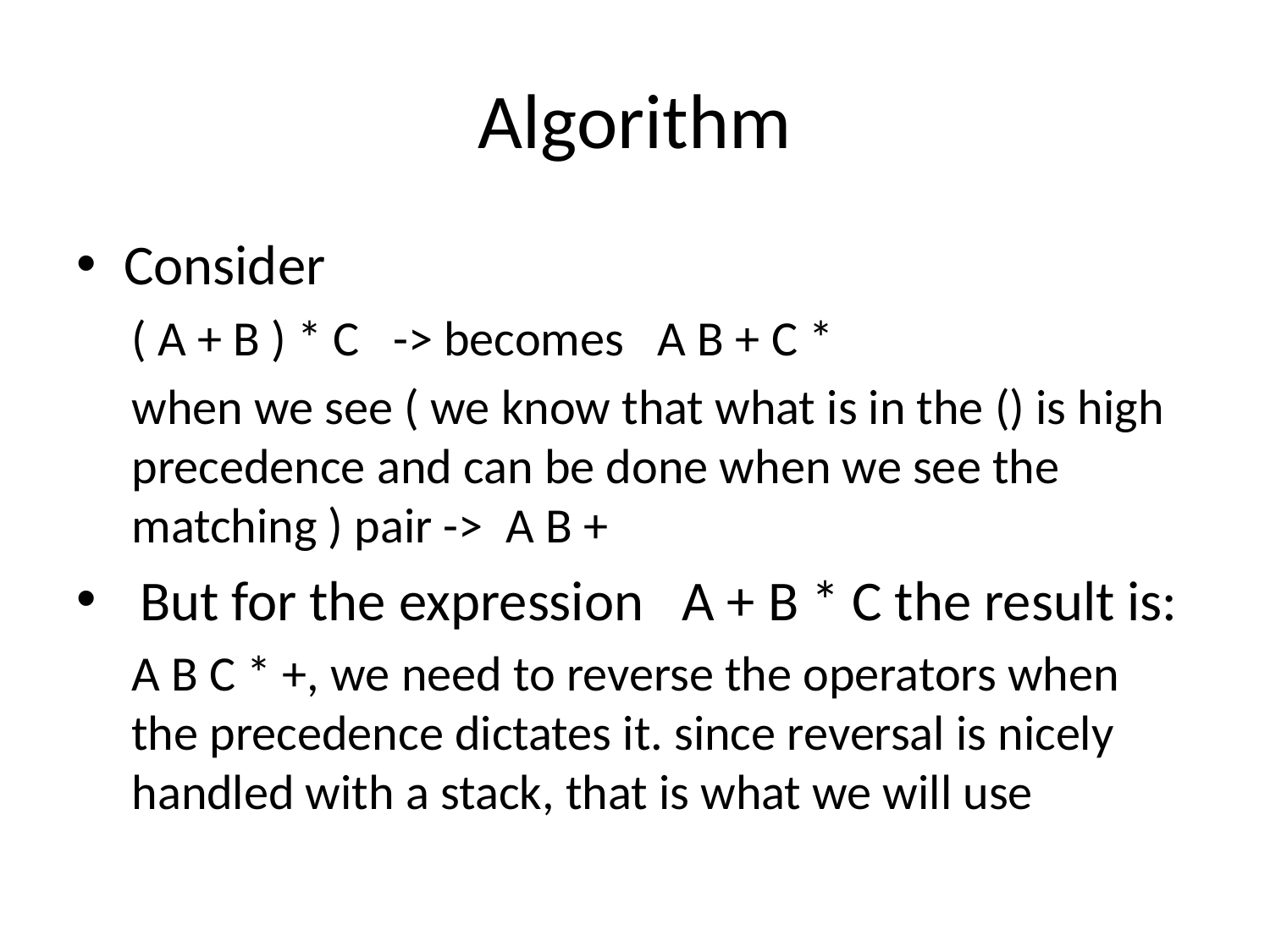

# Algorithm
Consider
( A + B ) * C   -> becomes   A B + C *
when we see ( we know that what is in the () is high precedence and can be done when we see the matching ) pair ->  A B +
But for the expression   A + B * C the result is:
A B C * +, we need to reverse the operators when the precedence dictates it. since reversal is nicely handled with a stack, that is what we will use